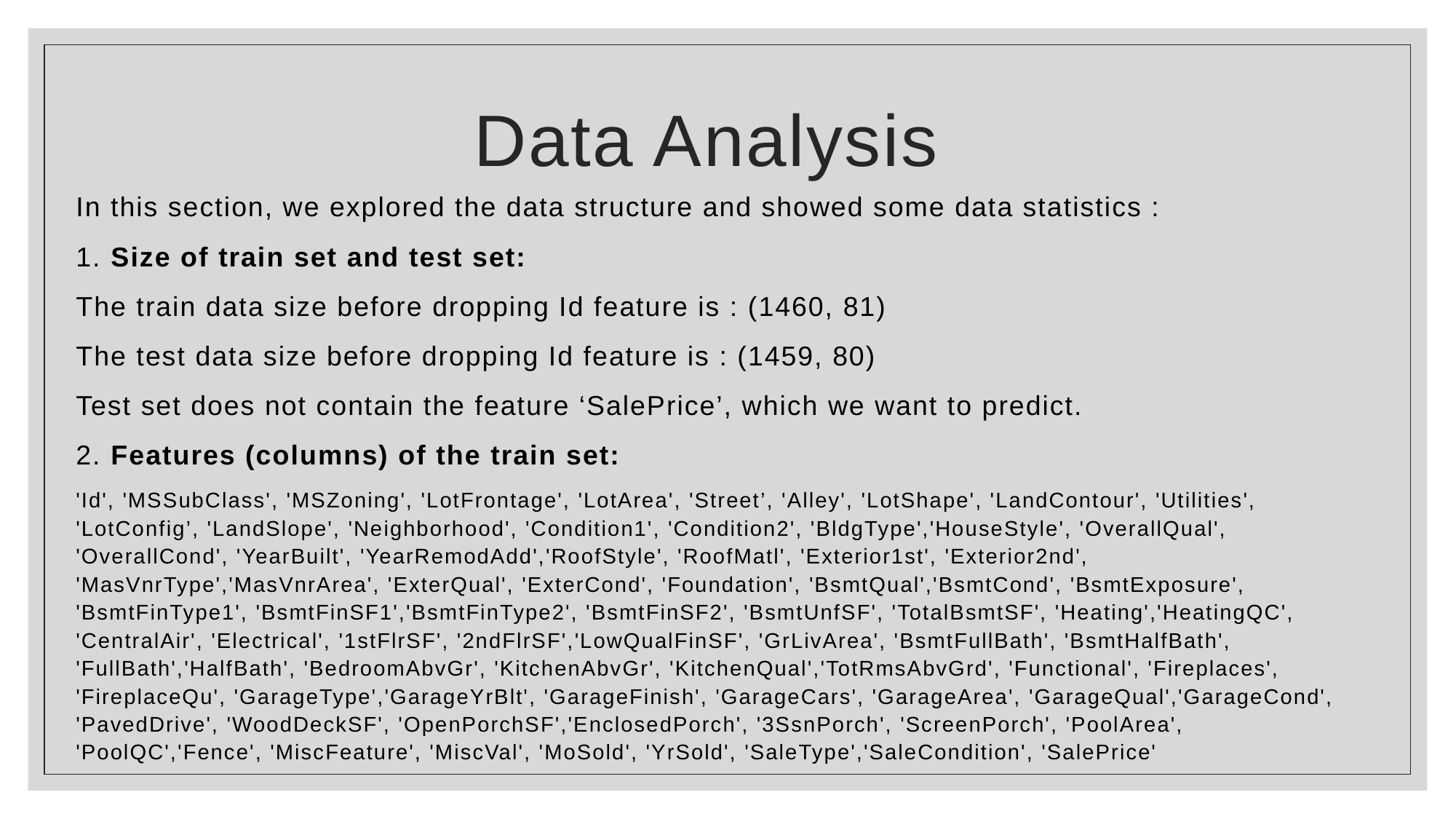

# Data Analysis
In this section, we explored the data structure and showed some data statistics :
1. Size of train set and test set:
The train data size before dropping Id feature is : (1460, 81)
The test data size before dropping Id feature is : (1459, 80)
Test set does not contain the feature ‘SalePrice’, which we want to predict.
2. Features (columns) of the train set:
'Id', 'MSSubClass', 'MSZoning', 'LotFrontage', 'LotArea', 'Street’, 'Alley', 'LotShape', 'LandContour', 'Utilities', 'LotConfig’, 'LandSlope', 'Neighborhood', 'Condition1', 'Condition2', 'BldgType','HouseStyle', 'OverallQual', 'OverallCond', 'YearBuilt', 'YearRemodAdd','RoofStyle', 'RoofMatl', 'Exterior1st', 'Exterior2nd', 'MasVnrType','MasVnrArea', 'ExterQual', 'ExterCond', 'Foundation', 'BsmtQual','BsmtCond', 'BsmtExposure', 'BsmtFinType1', 'BsmtFinSF1','BsmtFinType2', 'BsmtFinSF2', 'BsmtUnfSF', 'TotalBsmtSF', 'Heating','HeatingQC', 'CentralAir', 'Electrical', '1stFlrSF', '2ndFlrSF','LowQualFinSF', 'GrLivArea', 'BsmtFullBath', 'BsmtHalfBath', 'FullBath','HalfBath', 'BedroomAbvGr', 'KitchenAbvGr', 'KitchenQual','TotRmsAbvGrd', 'Functional', 'Fireplaces', 'FireplaceQu', 'GarageType','GarageYrBlt', 'GarageFinish', 'GarageCars', 'GarageArea', 'GarageQual','GarageCond', 'PavedDrive', 'WoodDeckSF', 'OpenPorchSF','EnclosedPorch', '3SsnPorch', 'ScreenPorch', 'PoolArea', 'PoolQC','Fence', 'MiscFeature', 'MiscVal', 'MoSold', 'YrSold', 'SaleType','SaleCondition', 'SalePrice'